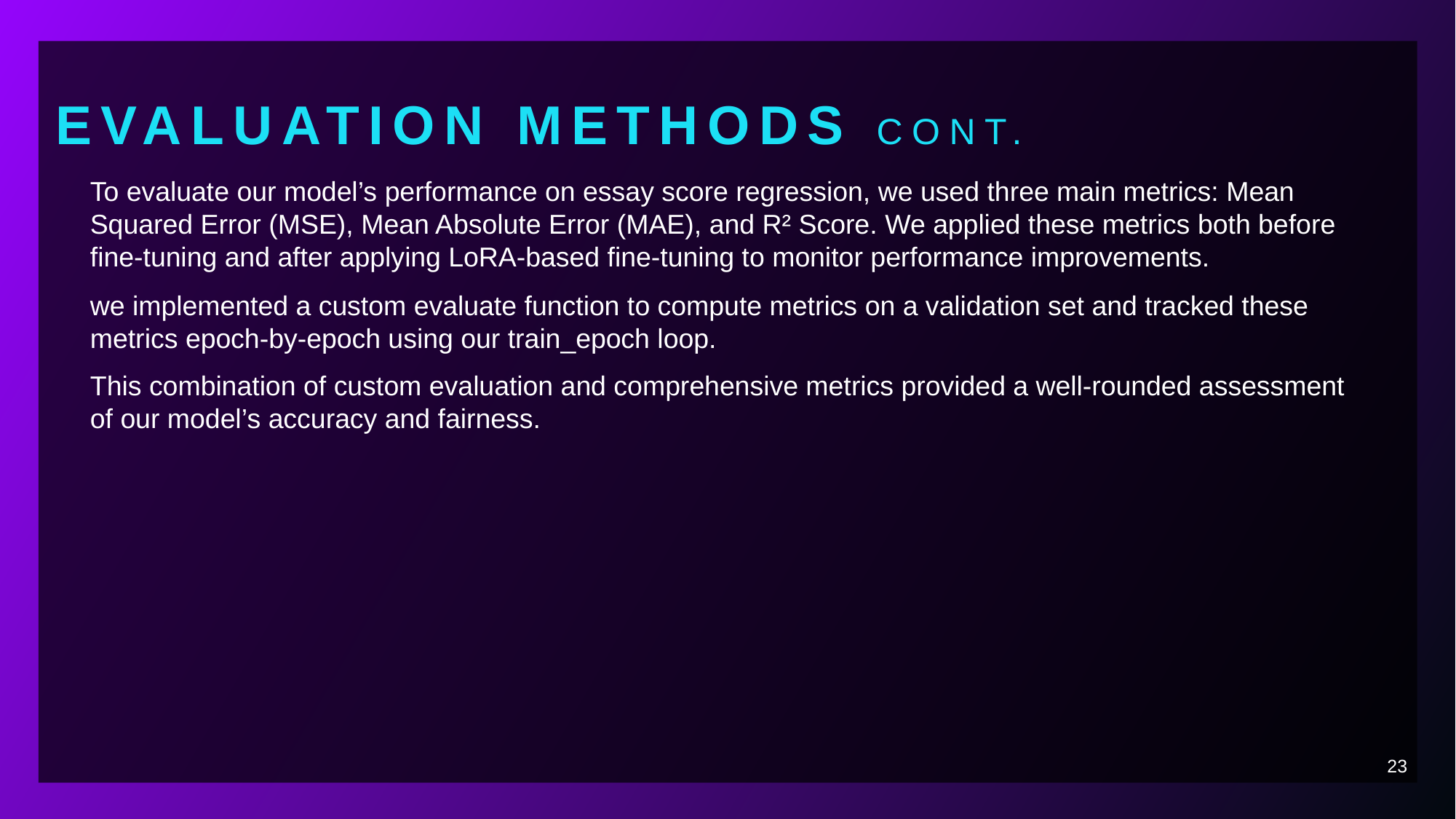

Evaluation Methods cont.
To evaluate our model’s performance on essay score regression, we used three main metrics: Mean Squared Error (MSE), Mean Absolute Error (MAE), and R² Score. We applied these metrics both before fine-tuning and after applying LoRA-based fine-tuning to monitor performance improvements.

we implemented a custom evaluate function to compute metrics on a validation set and tracked these metrics epoch-by-epoch using our train_epoch loop.

This combination of custom evaluation and comprehensive metrics provided a well-rounded assessment of our model’s accuracy and fairness.
23